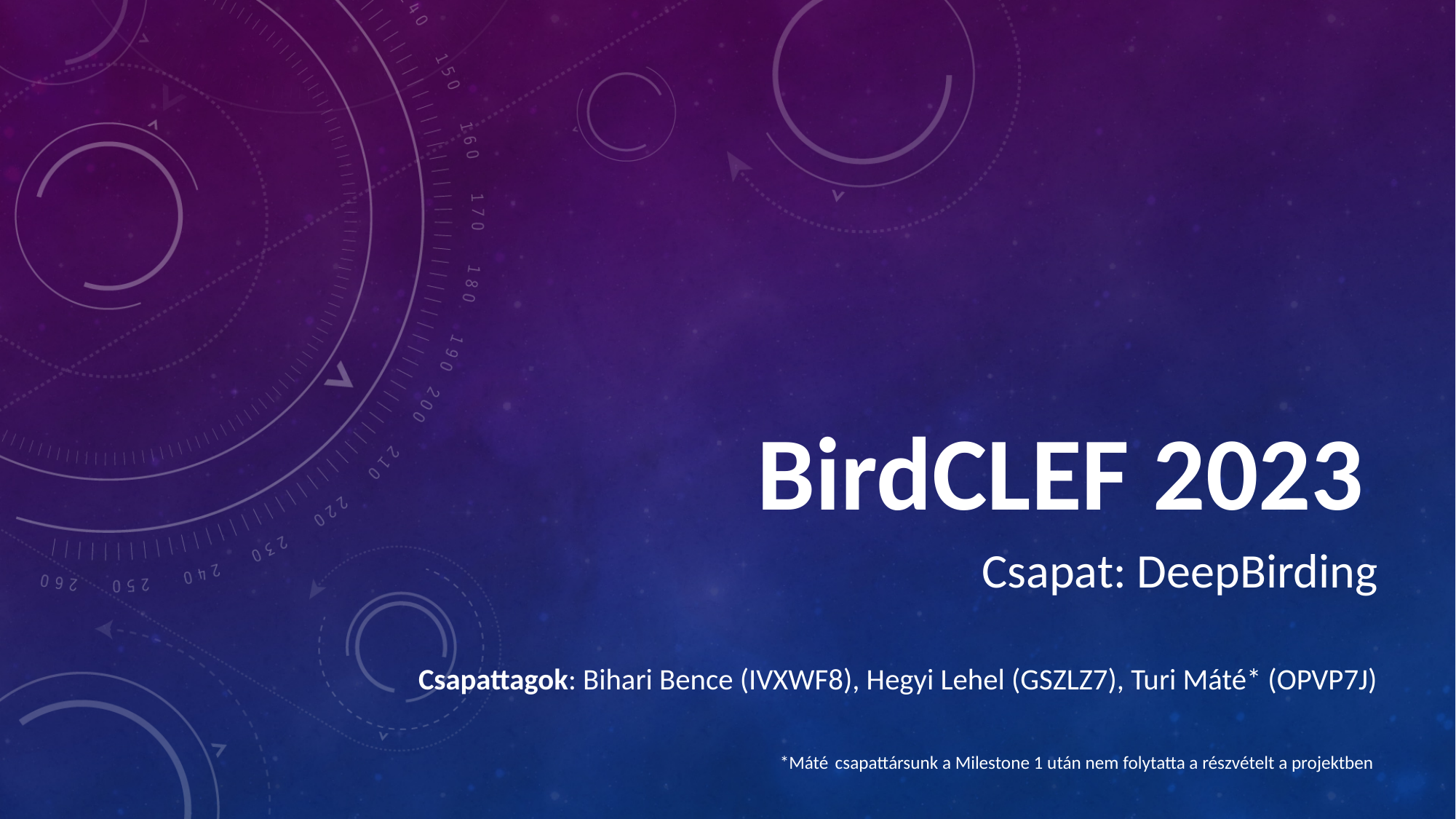

# BirdCLEF 2023 Csapat: DeepBirding
Csapattagok: Bihari Bence (IVXWF8), Hegyi Lehel (GSZLZ7), Turi Máté* (OPVP7J)

*Máté csapattársunk a Milestone 1 után nem folytatta a részvételt a projektben